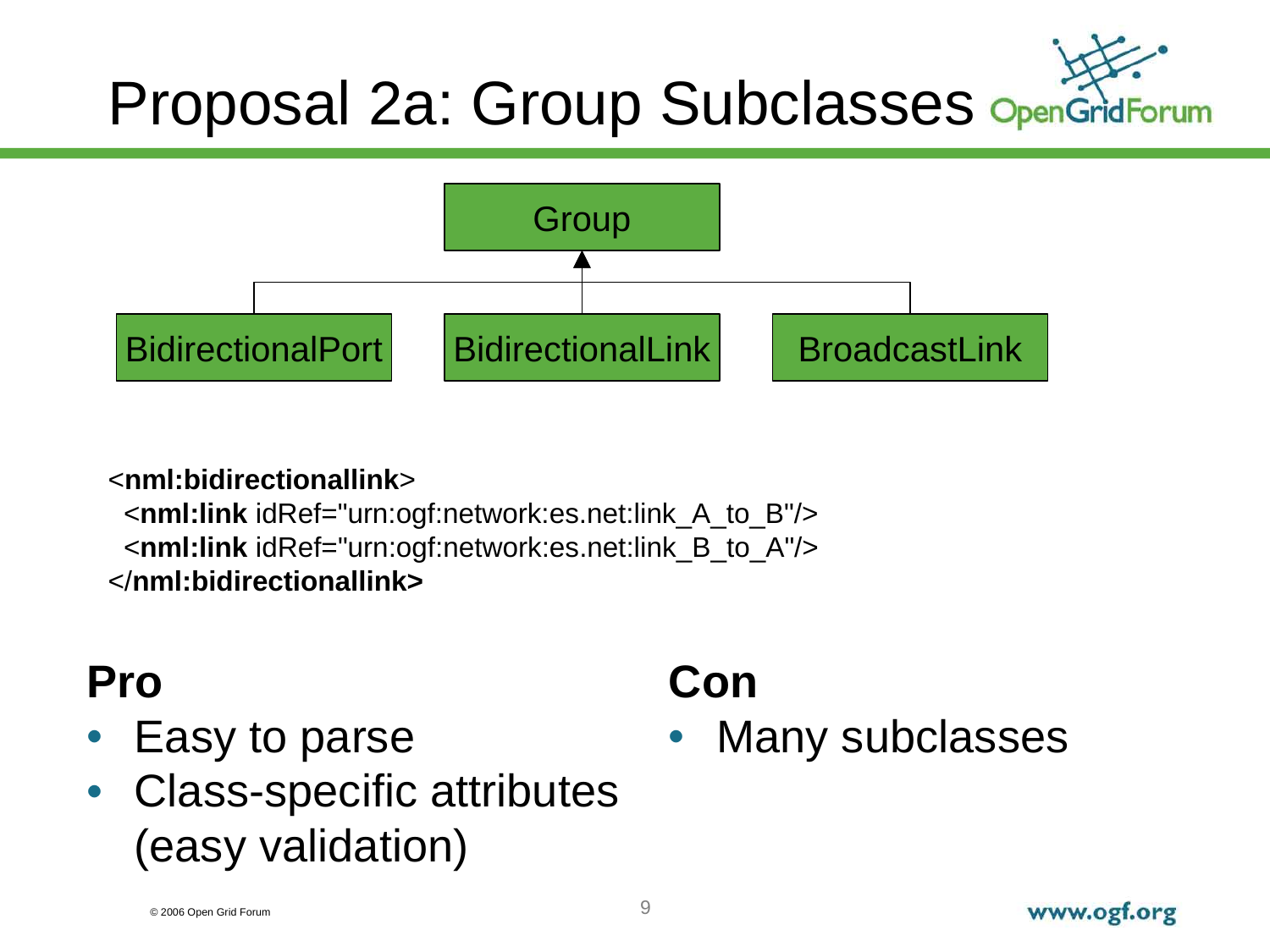

# Proposal 2a: Group Subclasses
Group
BidirectionalPort
BidirectionalLink
BroadcastLink
<nml:bidirectionallink>
  <nml:link idRef="urn:ogf:network:es.net:link_A_to_B"/>
  <nml:link idRef="urn:ogf:network:es.net:link_B_to_A"/>
</nml:bidirectionallink>
Pro
Easy to parse
Class-specific attributes (easy validation)
Con
Many subclasses
9